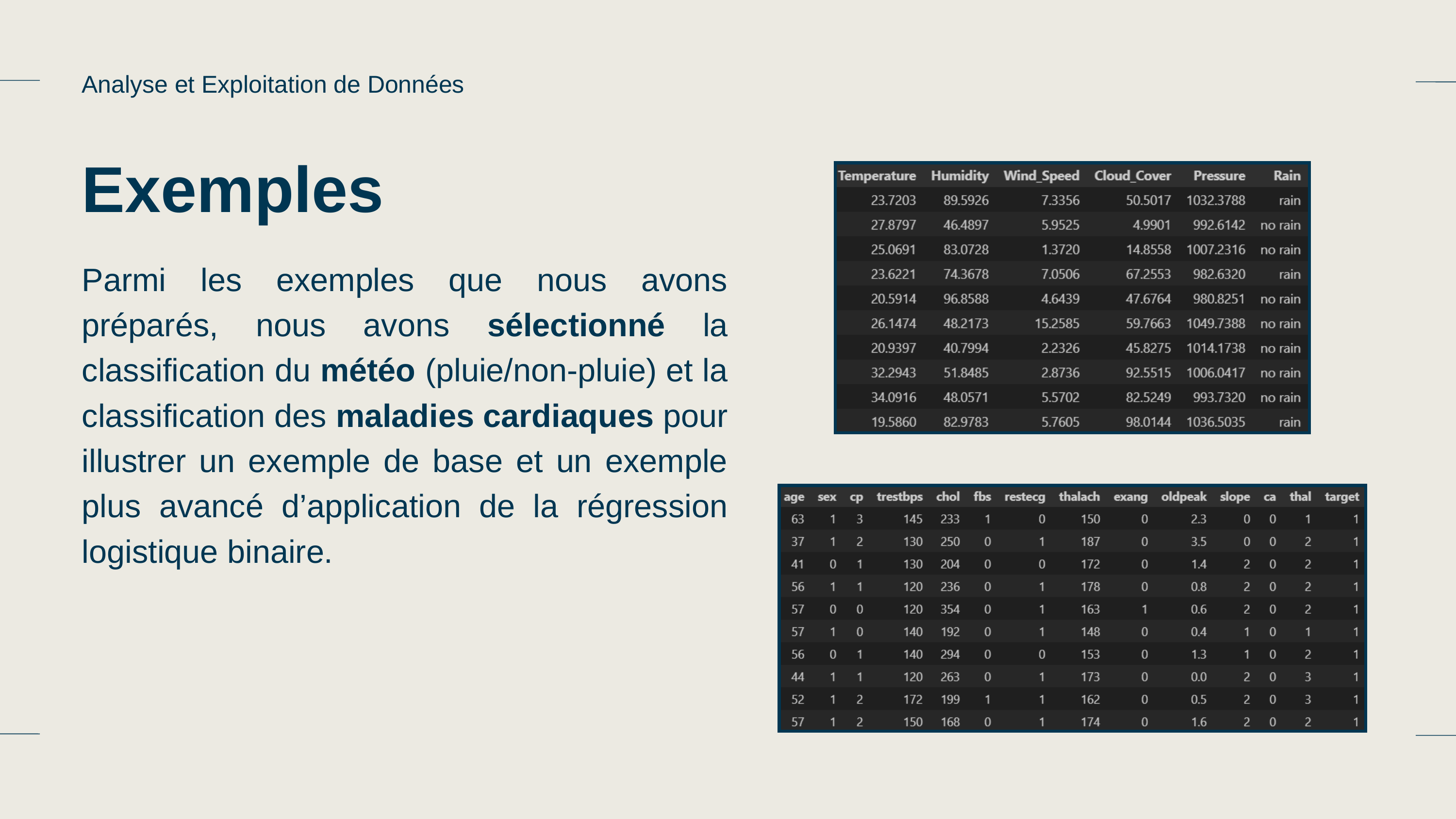

Analyse et Exploitation de Données

Exemples

Parmi les exemples que nous avons préparés, nous avons sélectionné la classification du météo (pluie/non-pluie) et la classification des maladies cardiaques pour illustrer un exemple de base et un exemple plus avancé d’application de la régression logistique binaire.